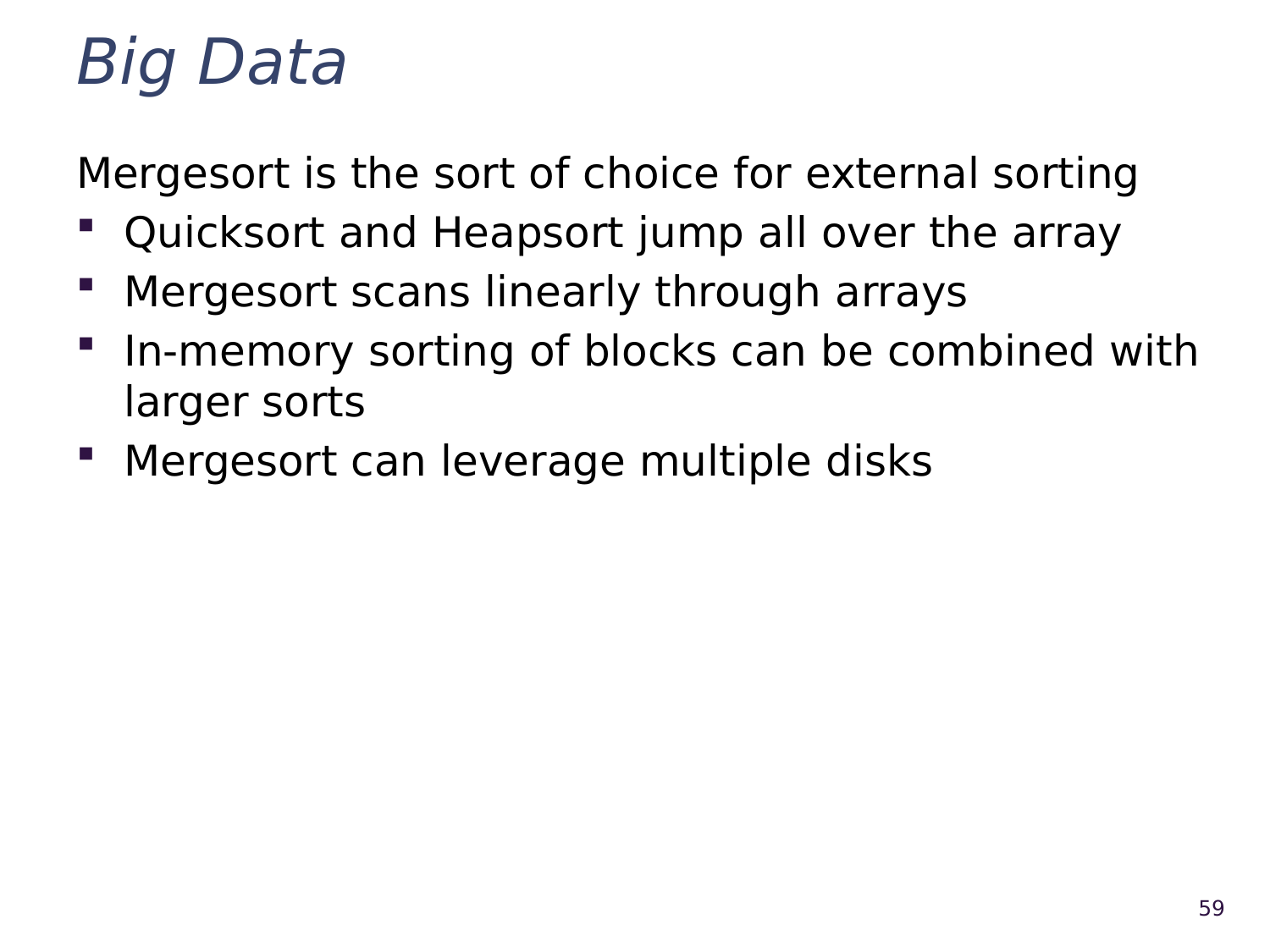

# Big Data

Mergesort is the sort of choice for external sorting
Quicksort and Heapsort jump all over the array
Mergesort scans linearly through arrays
In-memory sorting of blocks can be combined with larger sorts
Mergesort can leverage multiple disks

59